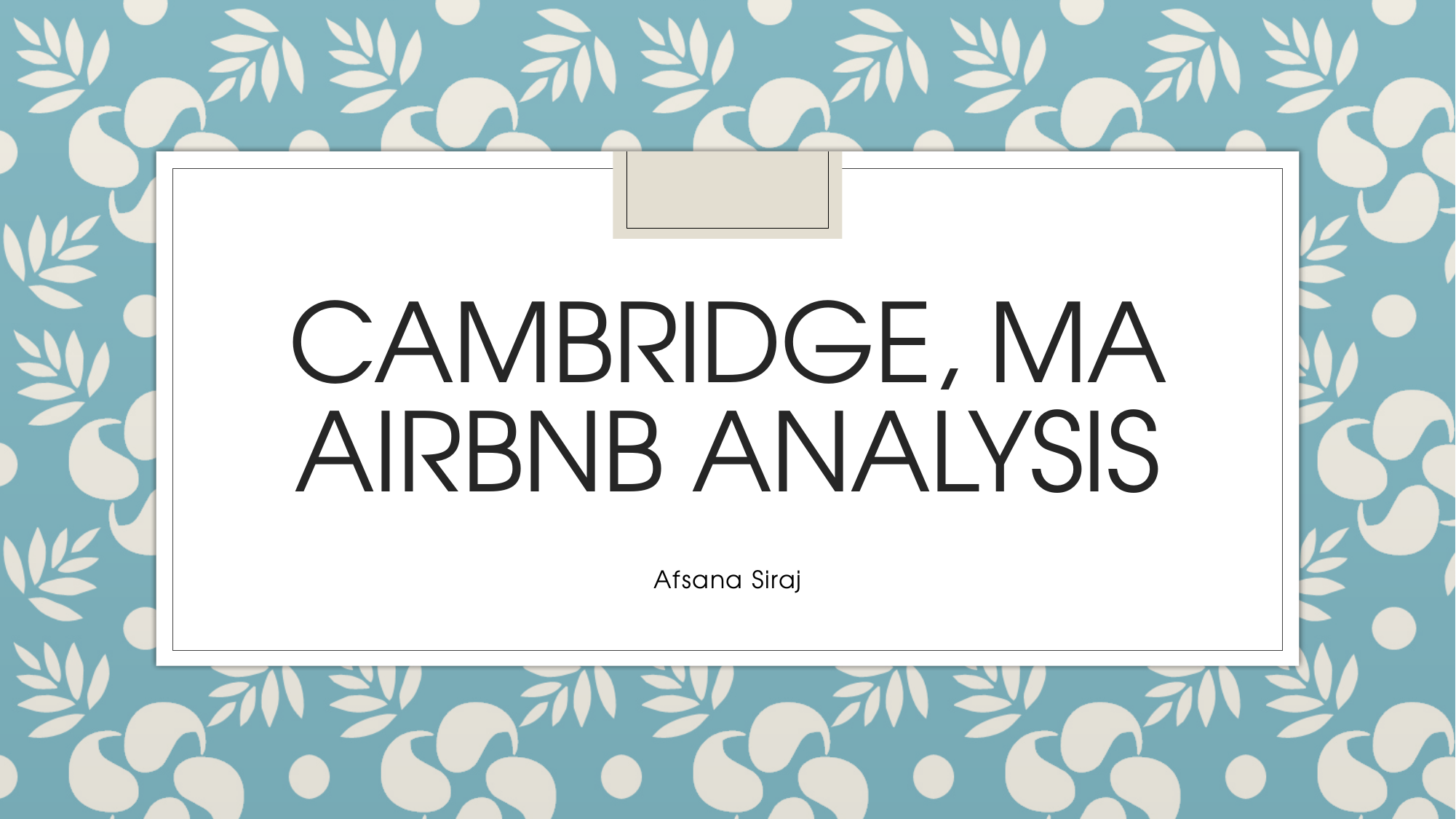

# Cambridge, MA Airbnb analysis
Afsana Siraj